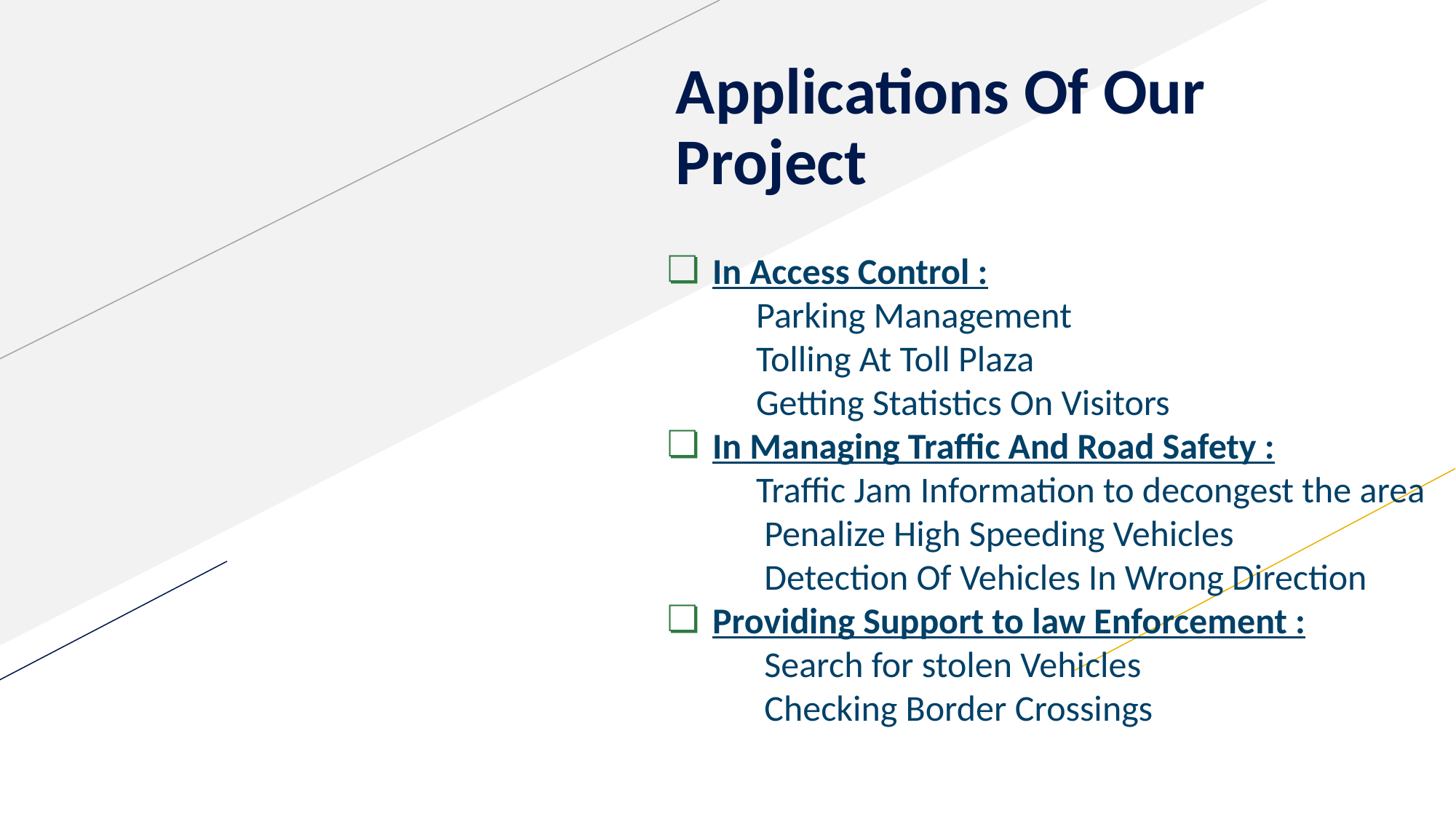

# Applications Of Our Project
In Access Control :
            Parking Management
            Tolling At Toll Plaza
            Getting Statistics On Visitors
In Managing Traffic And Road Safety :
            Traffic Jam Information to decongest the area
             Penalize High Speeding Vehicles
             Detection Of Vehicles In Wrong Direction
Providing Support to law Enforcement :
             Search for stolen Vehicles
             Checking Border Crossings